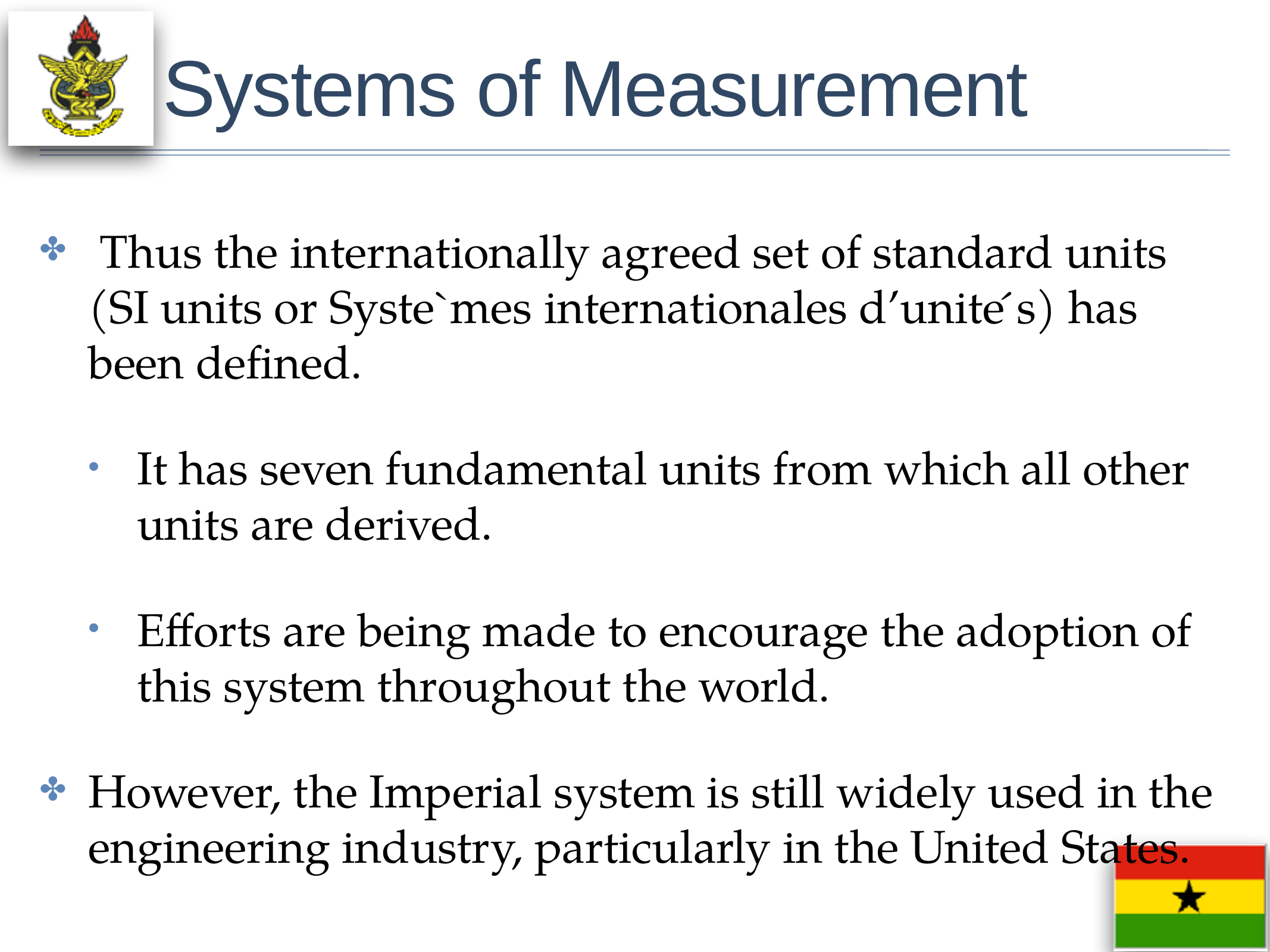

# Systems of Measurement
 Thus the internationally agreed set of standard units (SI units or Syste`mes internationales d’unite ́s) has been defined.
It has seven fundamental units from which all other units are derived.
Efforts are being made to encourage the adoption of this system throughout the world.
However, the Imperial system is still widely used in the engineering industry, particularly in the United States.